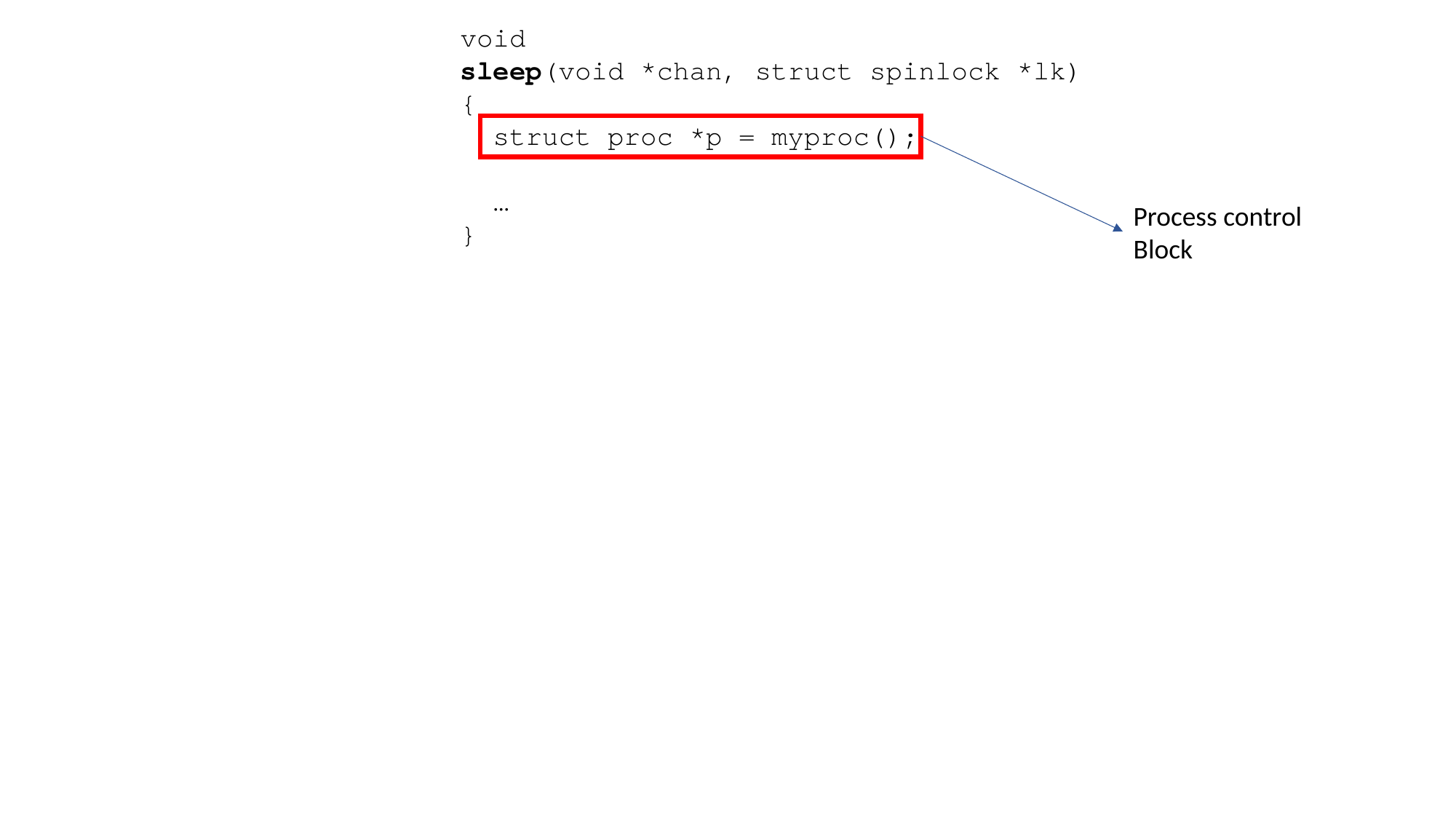

void
sleep(void *chan, struct spinlock *lk)
{
  struct proc *p = myproc();

  …
}

Process control Block